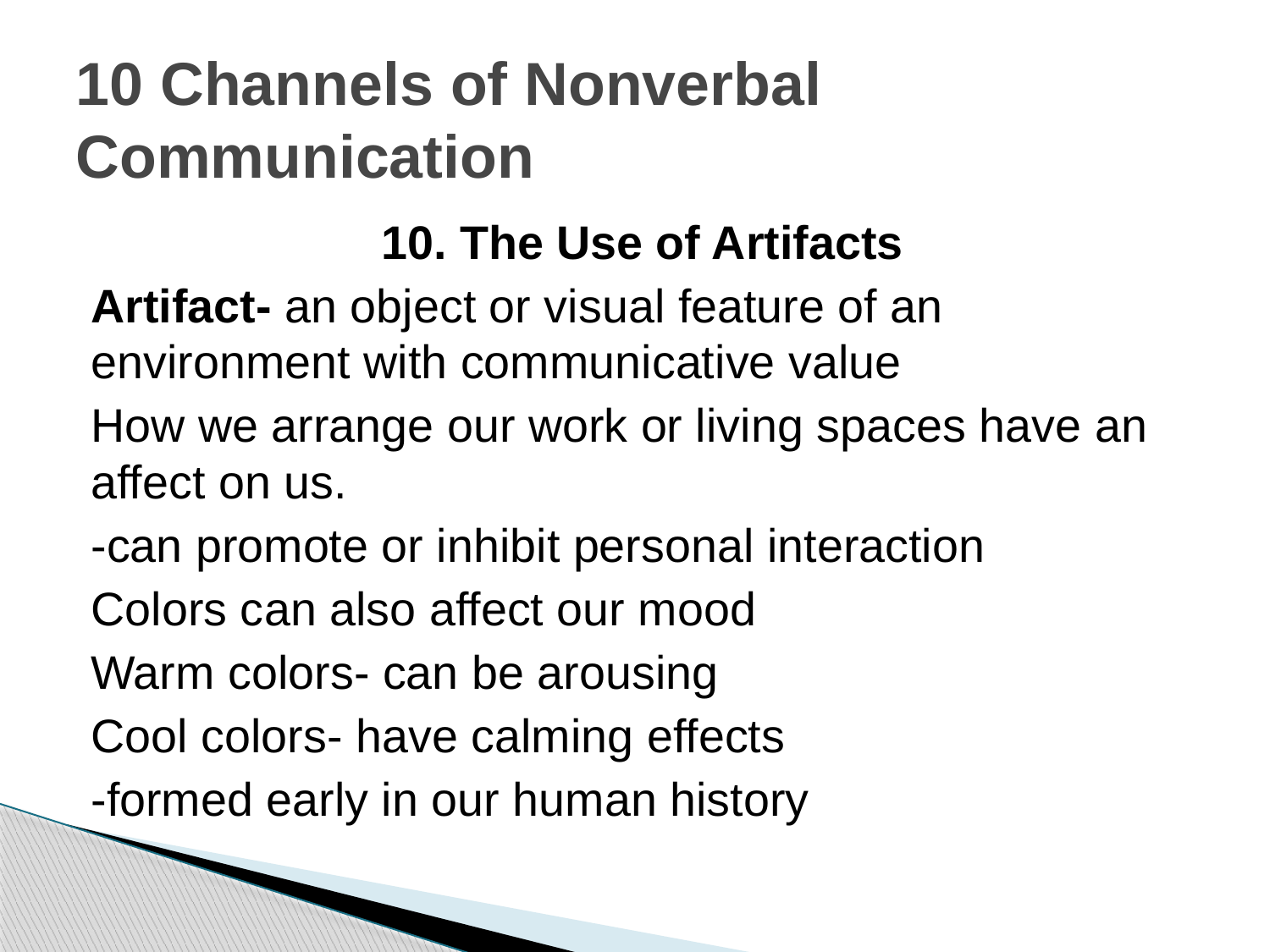

# 10 Channels of Nonverbal Communication
10. The Use of Artifacts
Artifact- an object or visual feature of an environment with communicative value
How we arrange our work or living spaces have an affect on us.
-can promote or inhibit personal interaction
Colors can also affect our mood
Warm colors- can be arousing
Cool colors- have calming effects
-formed early in our human history